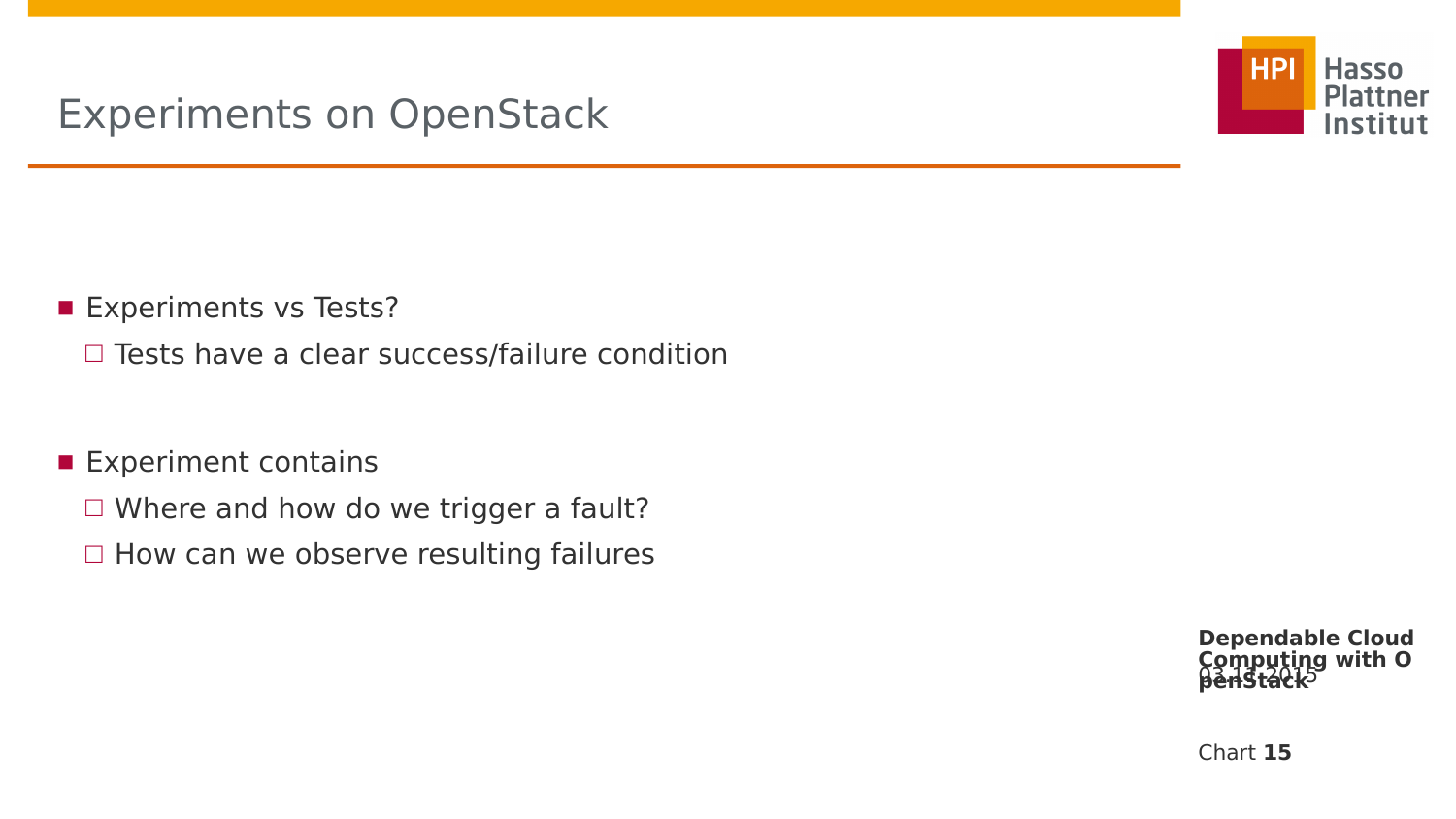

# Experiments on OpenStack

Experiments vs Tests?
Tests have a clear success/failure condition

Experiment contains
Where and how do we trigger a fault?
How can we observe resulting failures

Dependable Cloud Computing with OpenStack
03.11.2015
Chart 15